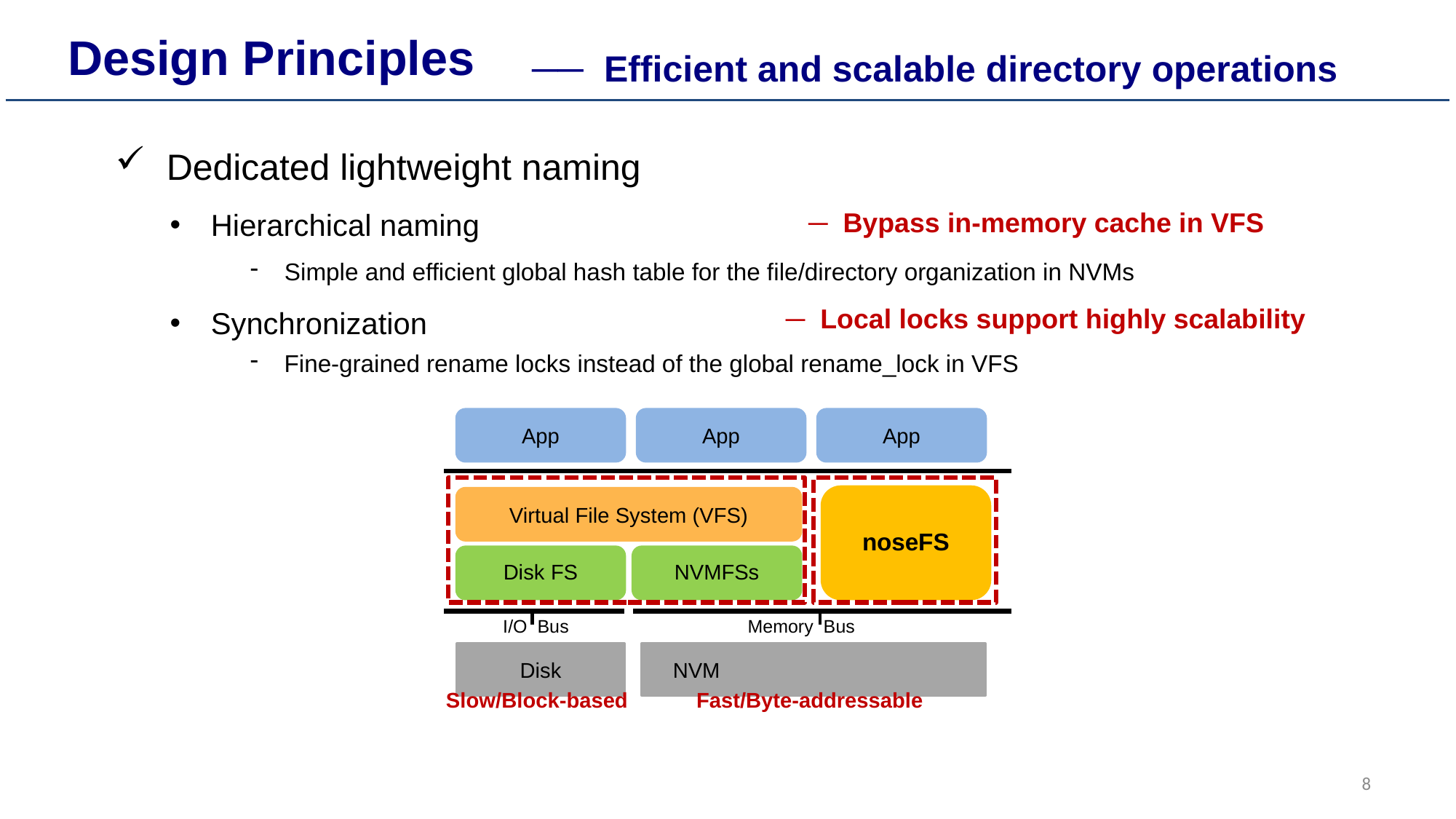

Design Principles
──  Efficient and scalable directory operations
 Dedicated lightweight naming
Hierarchical naming

Synchronization
─  Bypass in-memory cache in VFS
Simple and efficient global hash table for the file/directory organization in NVMs
─  Local locks support highly scalability
Fine-grained rename locks instead of the global rename_lock in VFS
App
App
App

noseFS
Virtual File System (VFS)
Disk FS
NVMFSs
I/O  Bus
Memory  Bus
Disk
NVM
Fast/Byte-addressable
Slow/Block-based
8